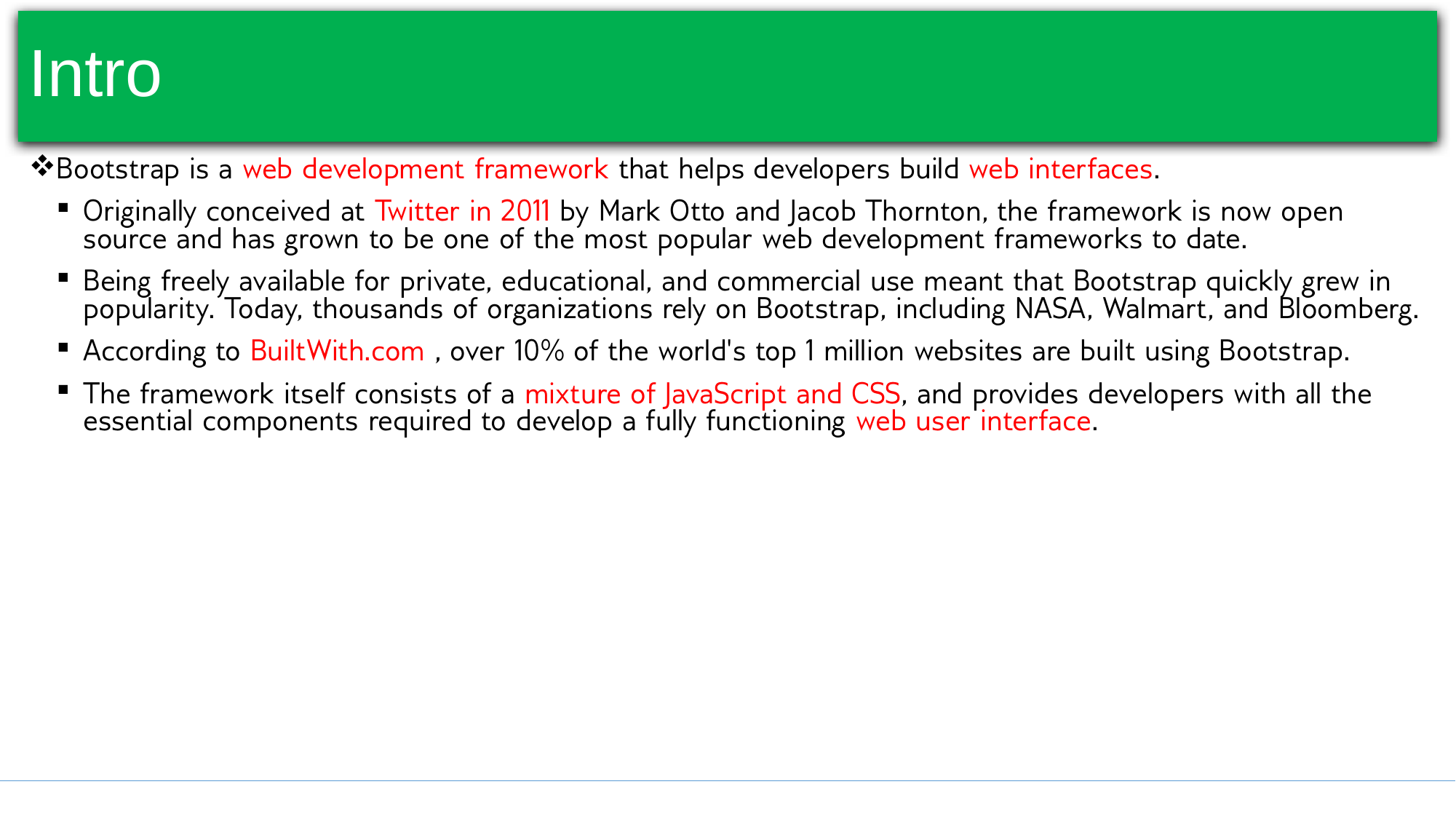

# Intro
Bootstrap is a web development framework that helps developers build web interfaces.
Originally conceived at Twitter in 2011 by Mark Otto and Jacob Thornton, the framework is now open source and has grown to be one of the most popular web development frameworks to date.
Being freely available for private, educational, and commercial use meant that Bootstrap quickly grew in popularity. Today, thousands of organizations rely on Bootstrap, including NASA, Walmart, and Bloomberg.
According to BuiltWith.com , over 10% of the world's top 1 million websites are built using Bootstrap.
The framework itself consists of a mixture of JavaScript and CSS, and provides developers with all the essential components required to develop a fully functioning web user interface.